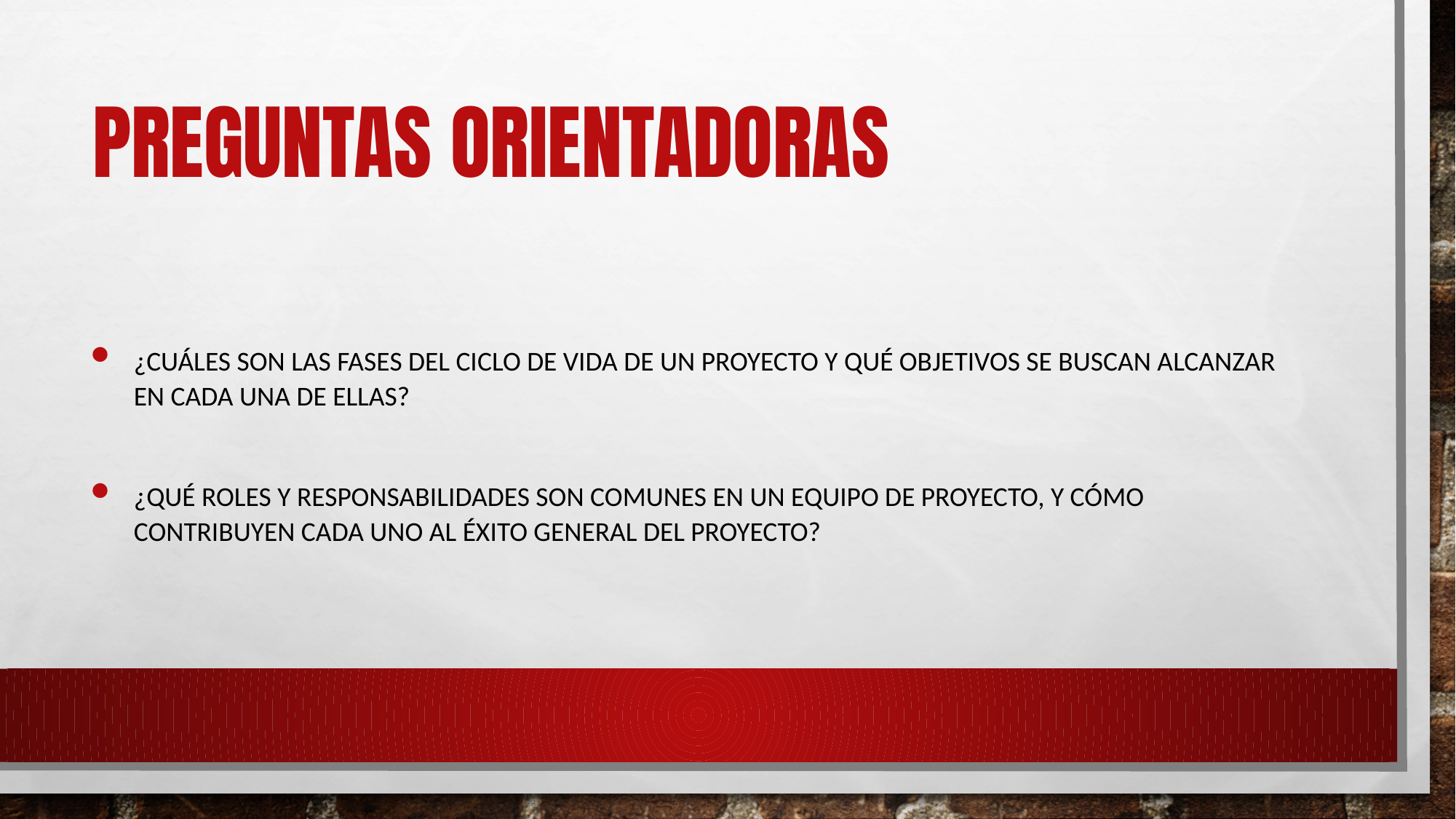

# Preguntas orientadoras
¿Cuáles son las fases del ciclo de vida de un proyecto y qué objetivos se buscan alcanzar en cada una de ellas?

¿Qué roles y responsabilidades son comunes en un equipo de proyecto, y cómo contribuyen cada uno al éxito general del proyecto?